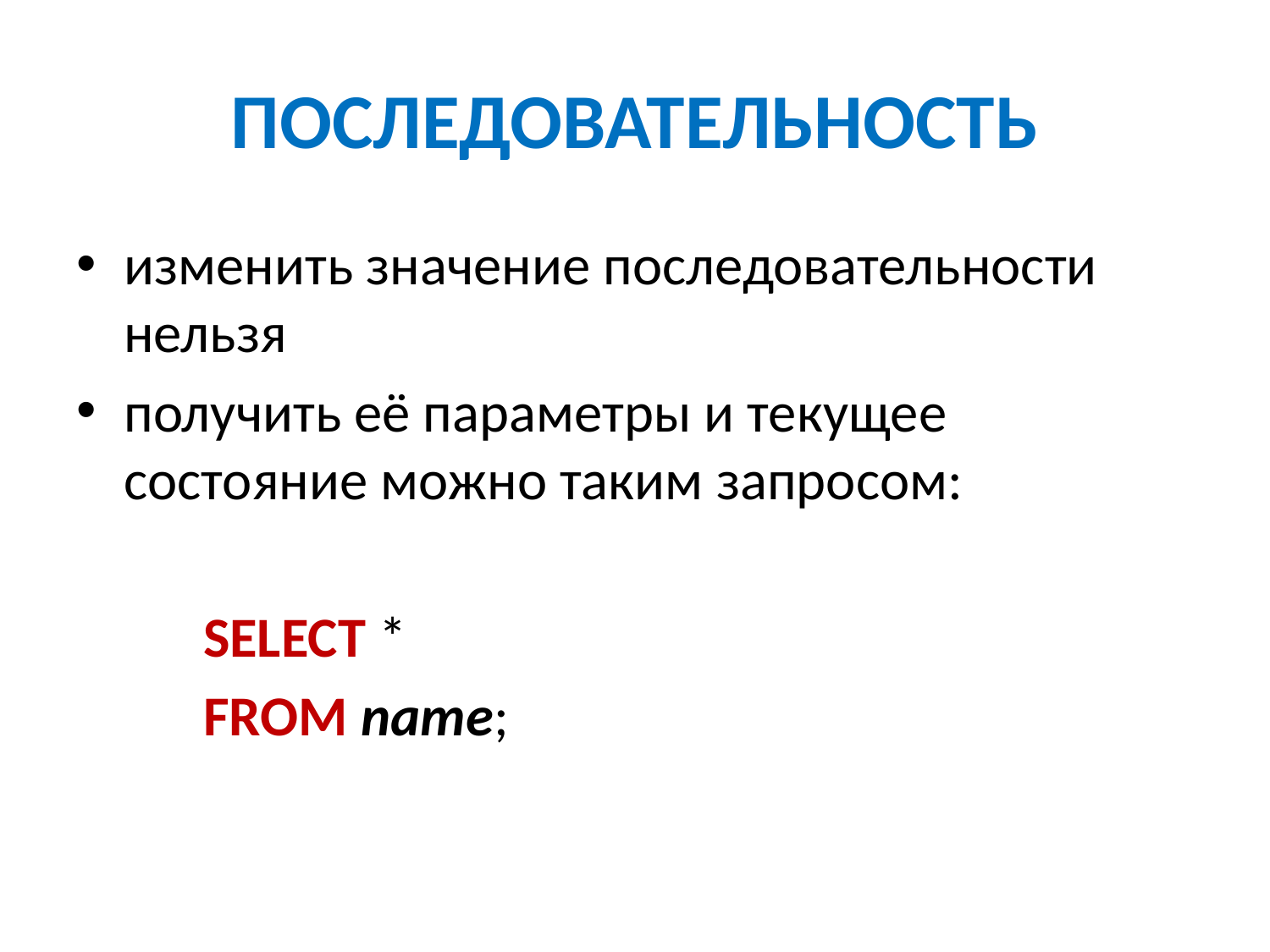

# ПОСЛЕДОВАТЕЛЬНОСТЬ
изменить значение последовательности нельзя
получить её параметры и текущее состояние можно таким запросом:

	SELECT *
	FROM name;